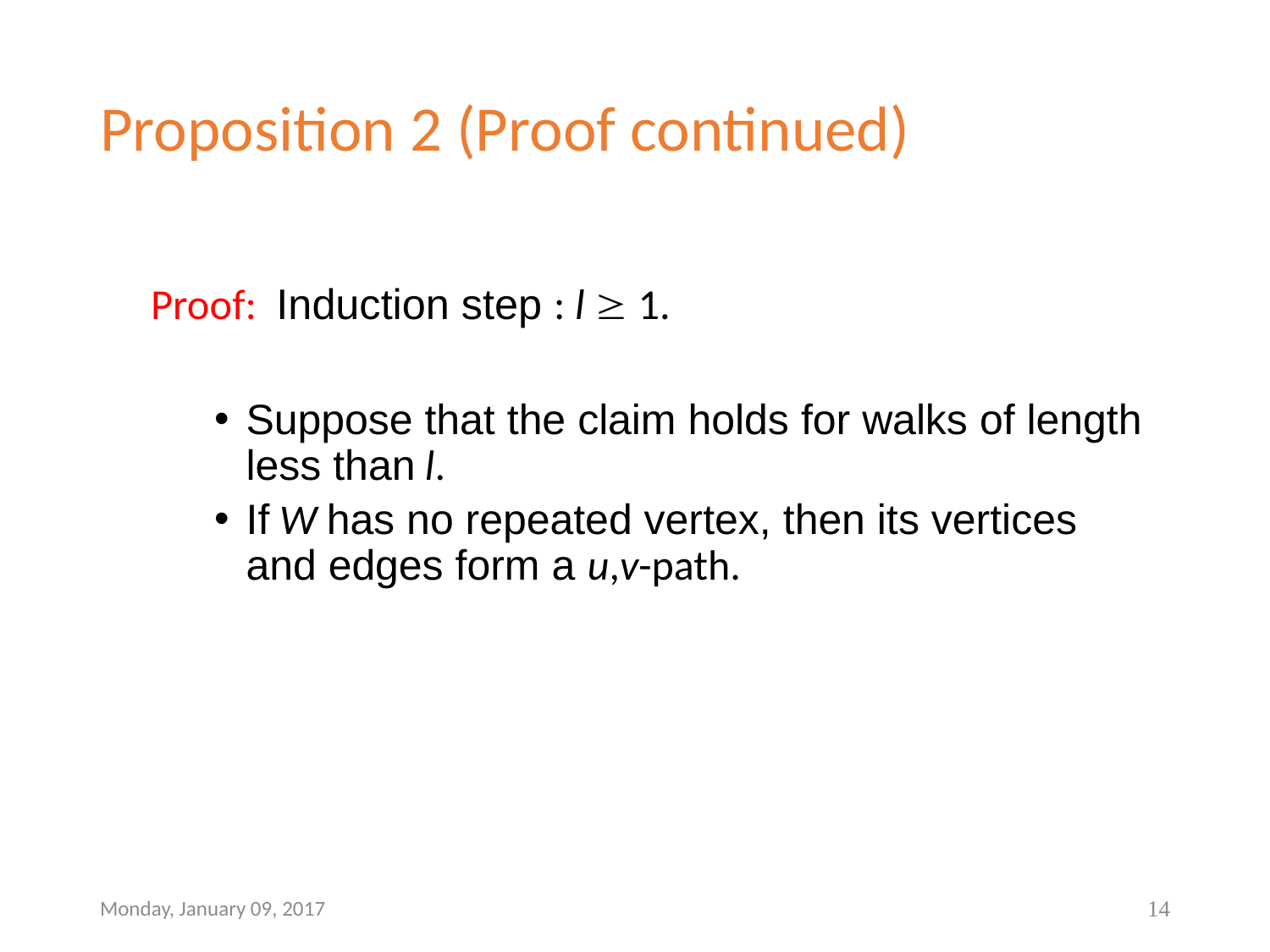

Proposition 2 (Proof continued)
Proof:  Induction step : l ≥ 1.

Suppose that the claim holds for walks of length less than l.
If W has no repeated vertex, then its vertices and edges form a u,v-path.
Monday, January 09, 2017
14